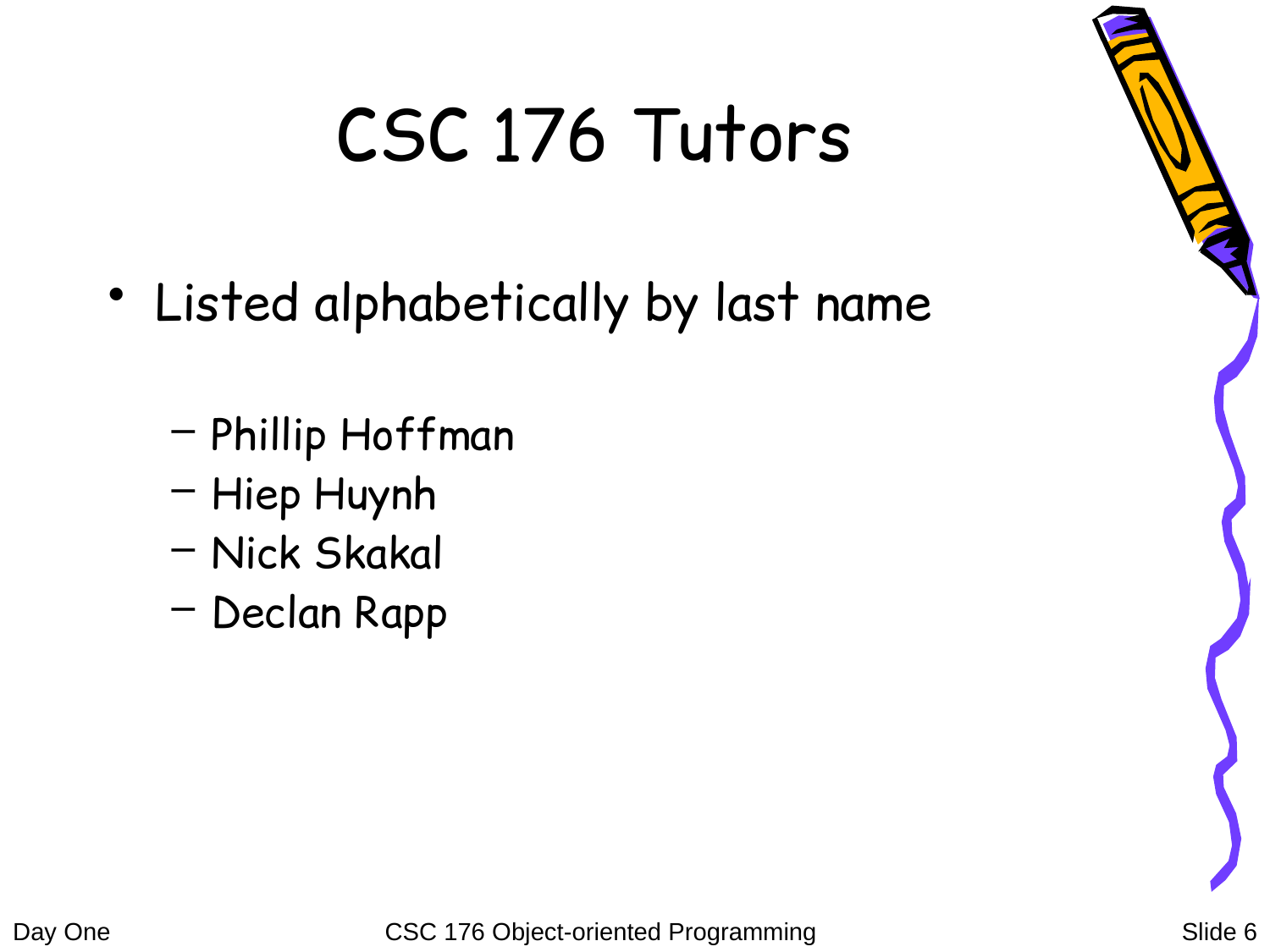

# CSC 176 Tutors
Listed alphabetically by last name

Phillip Hoffman
Hiep Huynh
Nick Skakal
Declan Rapp